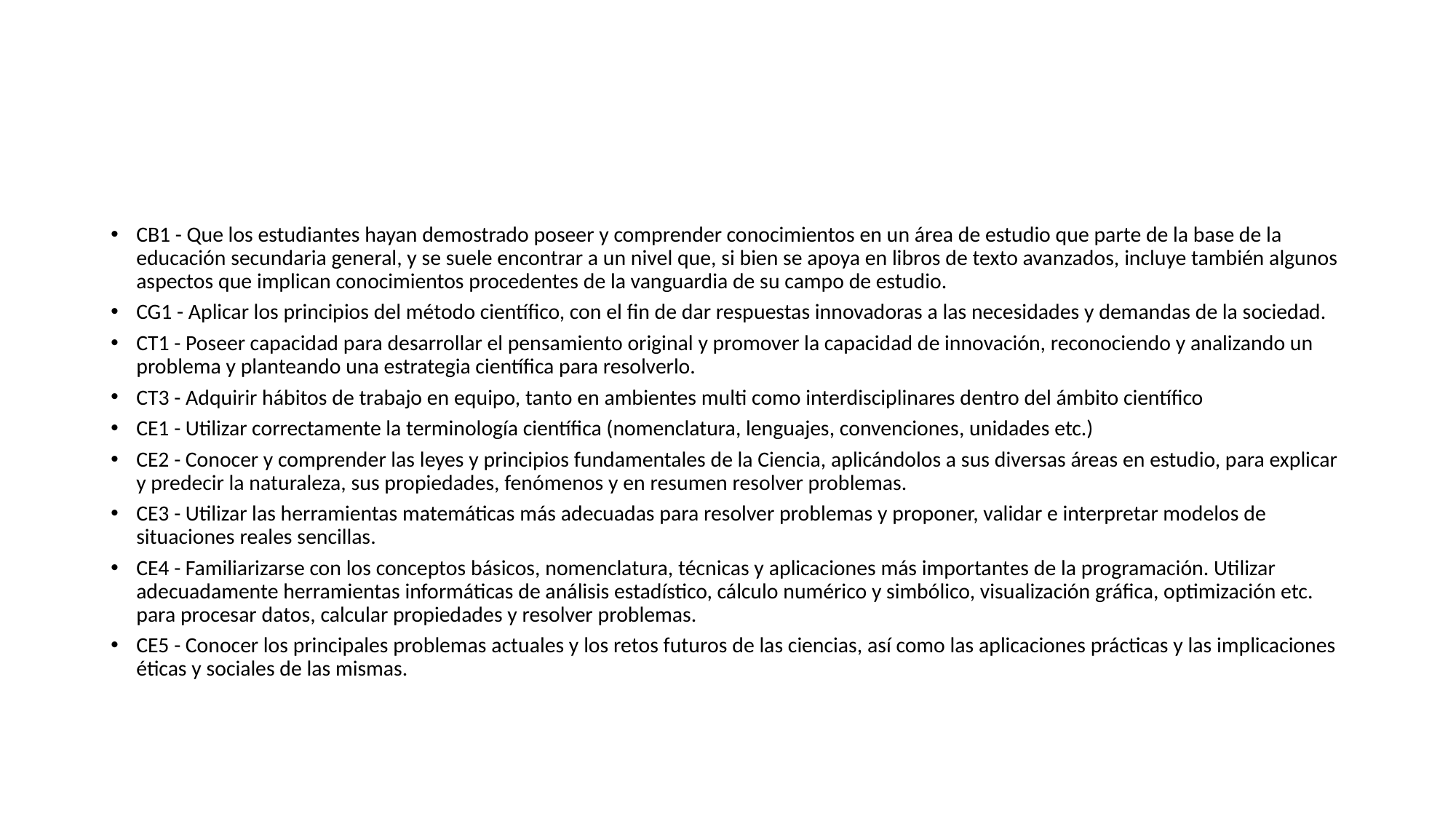

#
CB1 - Que los estudiantes hayan demostrado poseer y comprender conocimientos en un área de estudio que parte de la base de la educación secundaria general, y se suele encontrar a un nivel que, si bien se apoya en libros de texto avanzados, incluye también algunos aspectos que implican conocimientos procedentes de la vanguardia de su campo de estudio.
CG1 - Aplicar los principios del método científico, con el fin de dar respuestas innovadoras a las necesidades y demandas de la sociedad.
CT1 - Poseer capacidad para desarrollar el pensamiento original y promover la capacidad de innovación, reconociendo y analizando un problema y planteando una estrategia científica para resolverlo.
CT3 - Adquirir hábitos de trabajo en equipo, tanto en ambientes multi como interdisciplinares dentro del ámbito científico
CE1 - Utilizar correctamente la terminología científica (nomenclatura, lenguajes, convenciones, unidades etc.)
CE2 - Conocer y comprender las leyes y principios fundamentales de la Ciencia, aplicándolos a sus diversas áreas en estudio, para explicar y predecir la naturaleza, sus propiedades, fenómenos y en resumen resolver problemas.
CE3 - Utilizar las herramientas matemáticas más adecuadas para resolver problemas y proponer, validar e interpretar modelos de situaciones reales sencillas.
CE4 - Familiarizarse con los conceptos básicos, nomenclatura, técnicas y aplicaciones más importantes de la programación. Utilizar adecuadamente herramientas informáticas de análisis estadístico, cálculo numérico y simbólico, visualización gráfica, optimización etc. para procesar datos, calcular propiedades y resolver problemas.
CE5 - Conocer los principales problemas actuales y los retos futuros de las ciencias, así como las aplicaciones prácticas y las implicaciones éticas y sociales de las mismas.